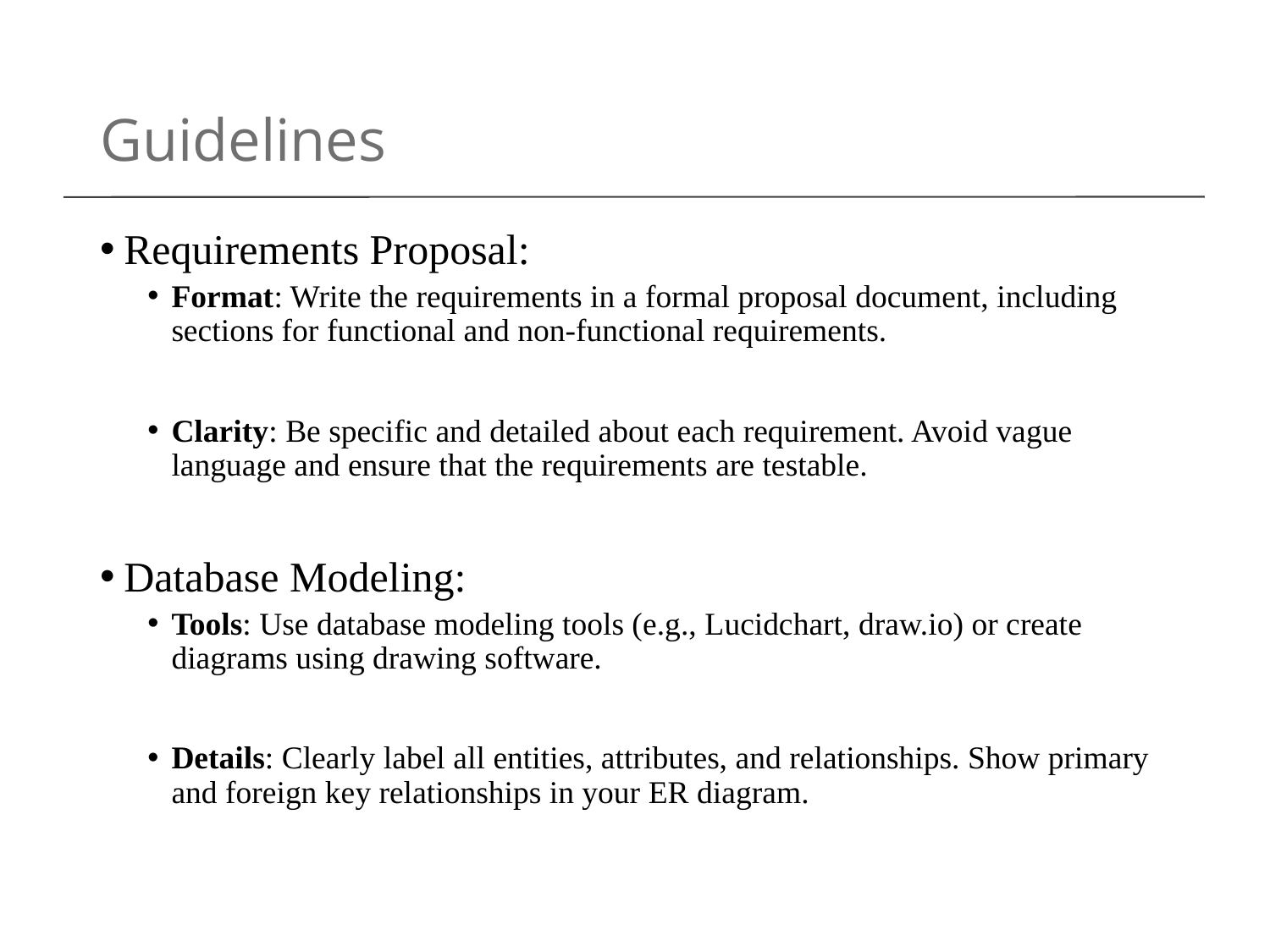

# Guidelines
Requirements Proposal:
Format: Write the requirements in a formal proposal document, including sections for functional and non-functional requirements.

Clarity: Be specific and detailed about each requirement. Avoid vague language and ensure that the requirements are testable.

Database Modeling:
Tools: Use database modeling tools (e.g., Lucidchart, draw.io) or create diagrams using drawing software.

Details: Clearly label all entities, attributes, and relationships. Show primary and foreign key relationships in your ER diagram.